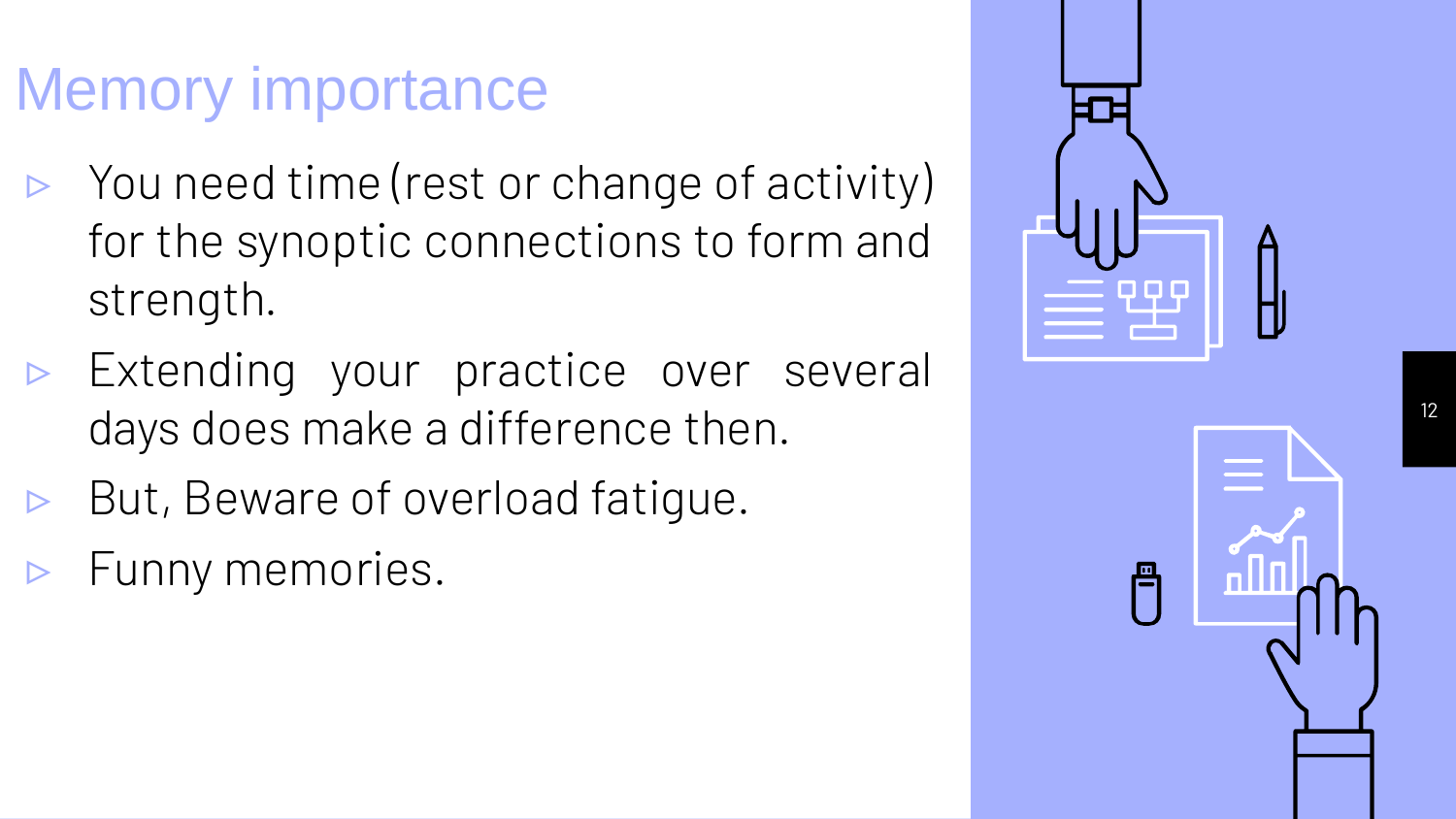

# Memory importance
You need time (rest or change of activity) for the synoptic connections to form and strength.
Extending your practice over several days does make a difference then.
But, Beware of overload fatigue.
Funny memories.
12